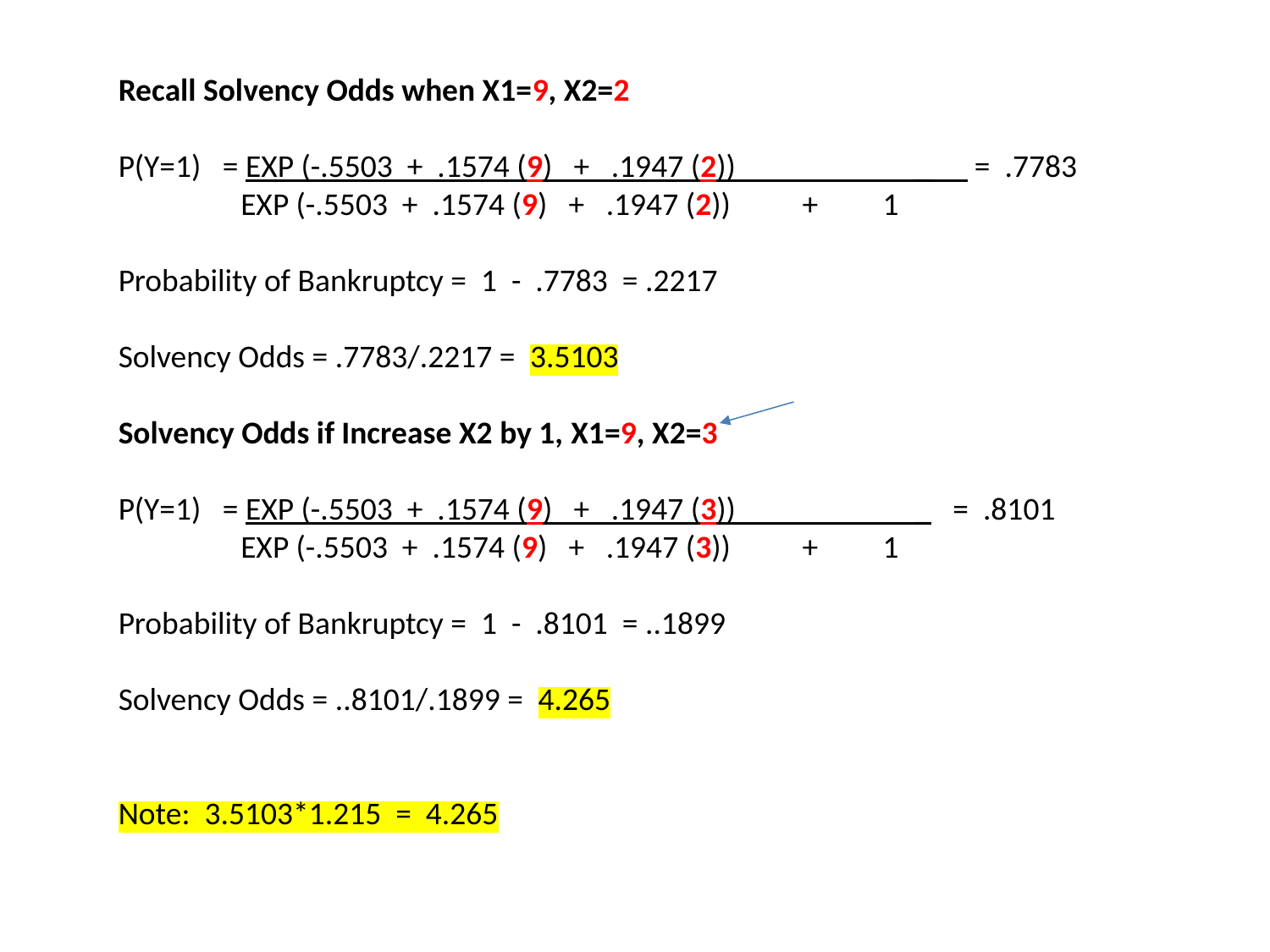

Recall Solvency Odds when X1=9, X2=2

P(Y=1)   = EXP (-.5503  +  .1574 (9)   +   .1947 (2))                         _      =  .7783
                 EXP (-.5503  +  .1574 (9)   +   .1947 (2))          +         1

Probability of Bankruptcy =  1  -  .7783  = .2217

Solvency Odds = .7783/.2217 =  3.5103

Solvency Odds if Increase X2 by 1, X1=9, X2=3

P(Y=1)   = EXP (-.5503  +  .1574 (9)   +   .1947 (3))                         _   =  .8101
                 EXP (-.5503  +  .1574 (9)   +   .1947 (3))          +         1

Probability of Bankruptcy =  1  -  .8101  = ..1899

Solvency Odds = ..8101/.1899 =  4.265

Note:  3.5103*1.215  =  4.265